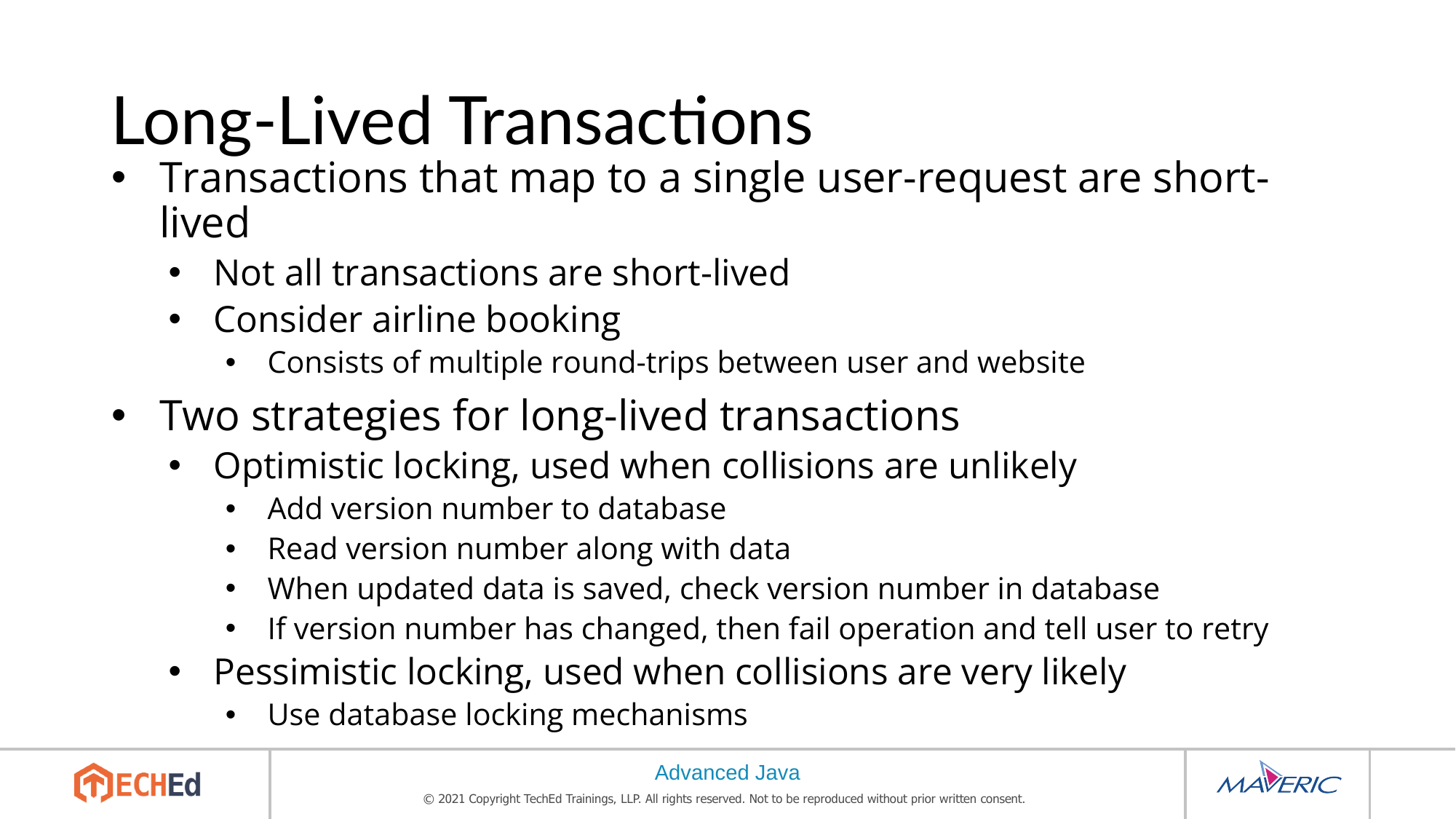

# Long-Lived Transactions
Transactions that map to a single user-request are short-lived
Not all transactions are short-lived
Consider airline booking
Consists of multiple round-trips between user and website
Two strategies for long-lived transactions
Optimistic locking, used when collisions are unlikely
Add version number to database
Read version number along with data
When updated data is saved, check version number in database
If version number has changed, then fail operation and tell user to retry
Pessimistic locking, used when collisions are very likely
Use database locking mechanisms